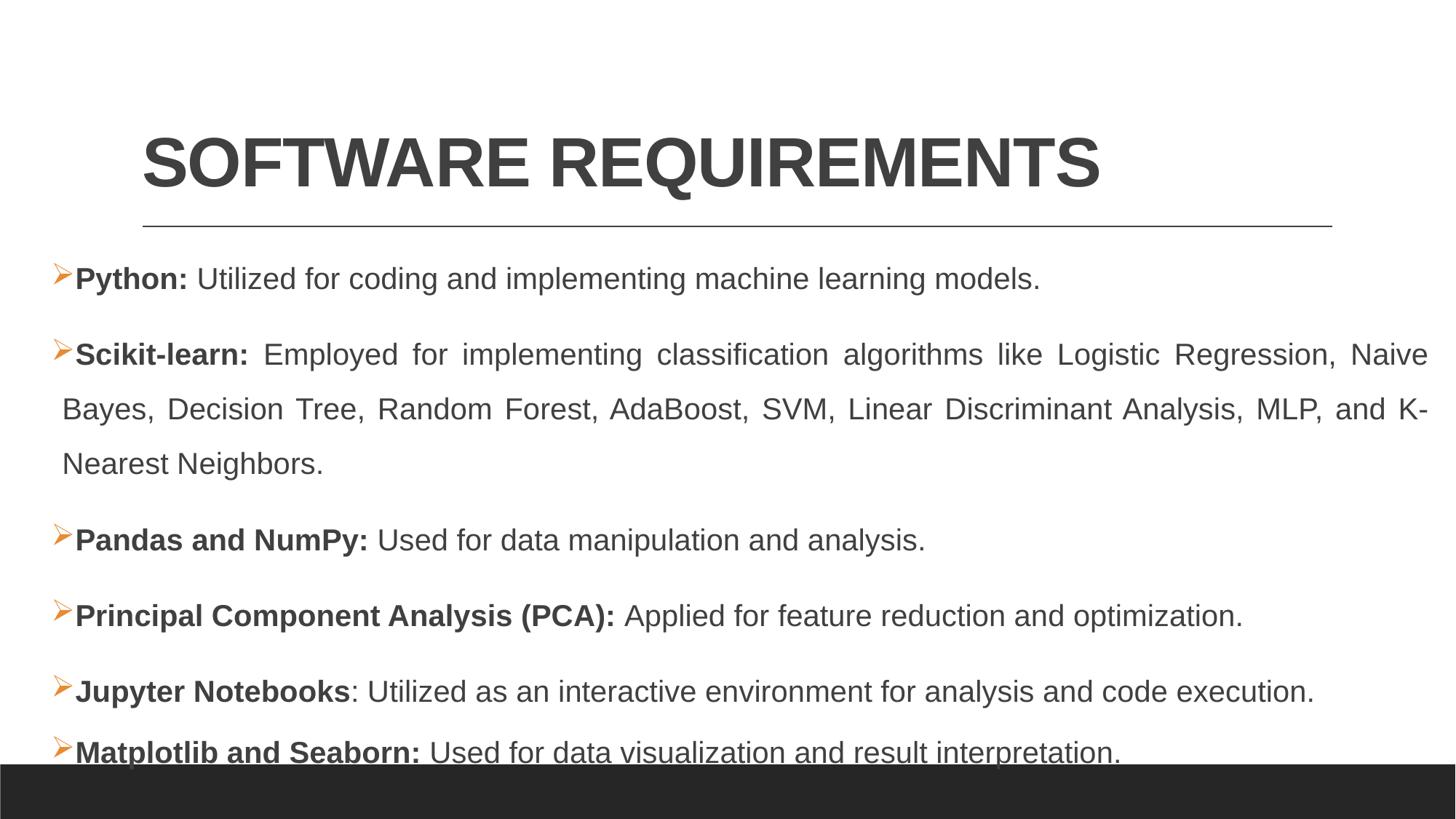

# SOFTWARE REQUIREMENTS
Python: Utilized for coding and implementing machine learning models.
Scikit-learn: Employed for implementing classification algorithms like Logistic Regression, Naive Bayes, Decision Tree, Random Forest, AdaBoost, SVM, Linear Discriminant Analysis, MLP, and K-Nearest Neighbors.
Pandas and NumPy: Used for data manipulation and analysis.
Principal Component Analysis (PCA): Applied for feature reduction and optimization.
Jupyter Notebooks: Utilized as an interactive environment for analysis and code execution.
Matplotlib and Seaborn: Used for data visualization and result interpretation.